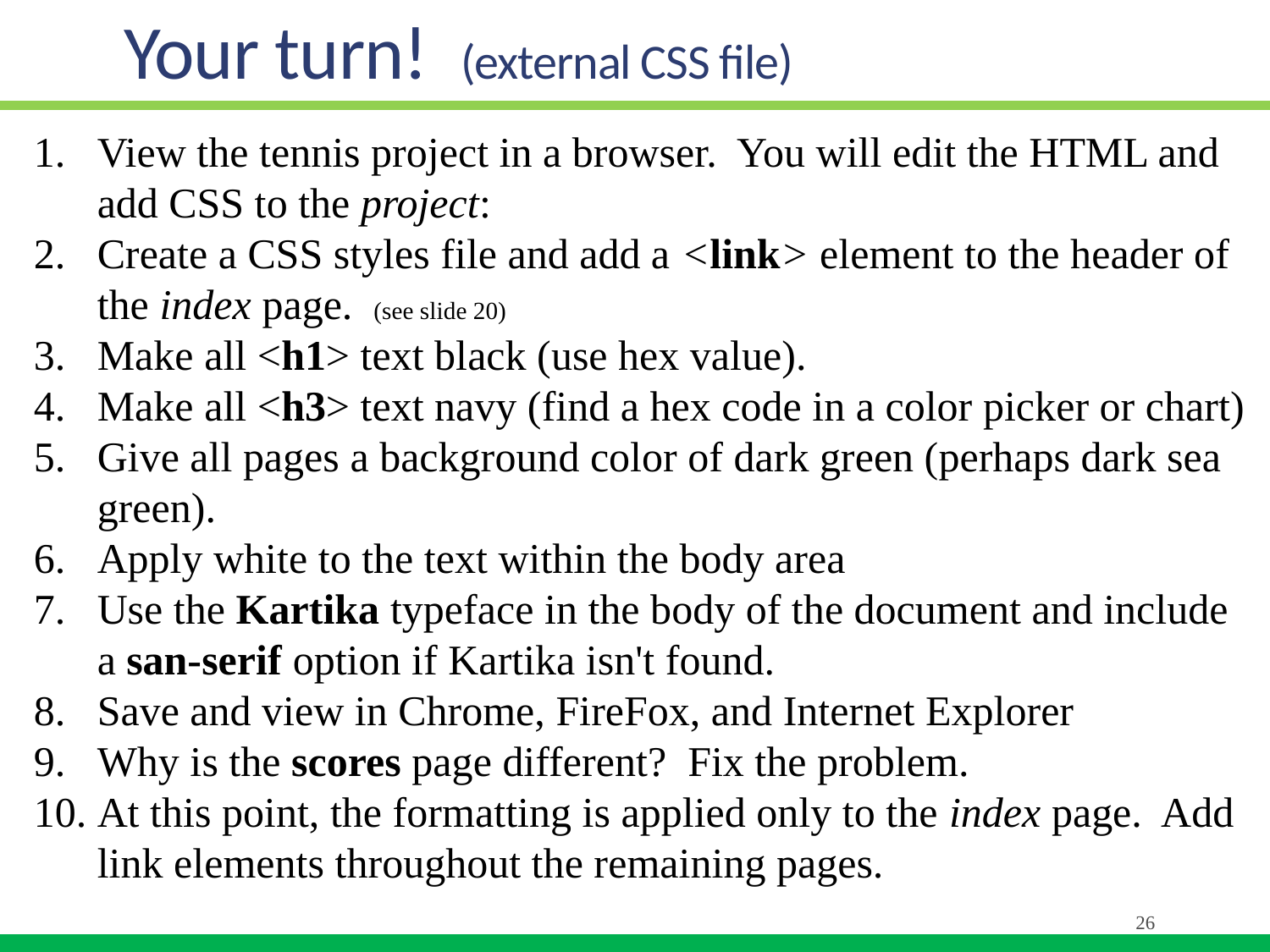

# Your turn!  (external CSS file)
View the tennis project in a browser.  You will edit the HTML and add CSS to the project:
Create a CSS styles file and add a <link> element to the header of the index page.  (see slide 20)
Make all <h1> text black (use hex value).
Make all <h3> text navy (find a hex code in a color picker or chart)
Give all pages a background color of dark green (perhaps dark sea green).
Apply white to the text within the body area
Use the Kartika typeface in the body of the document and include a san-serif option if Kartika isn't found.
Save and view in Chrome, FireFox, and Internet Explorer
Why is the scores page different?  Fix the problem.
At this point, the formatting is applied only to the index page.  Add link elements throughout the remaining pages.

26